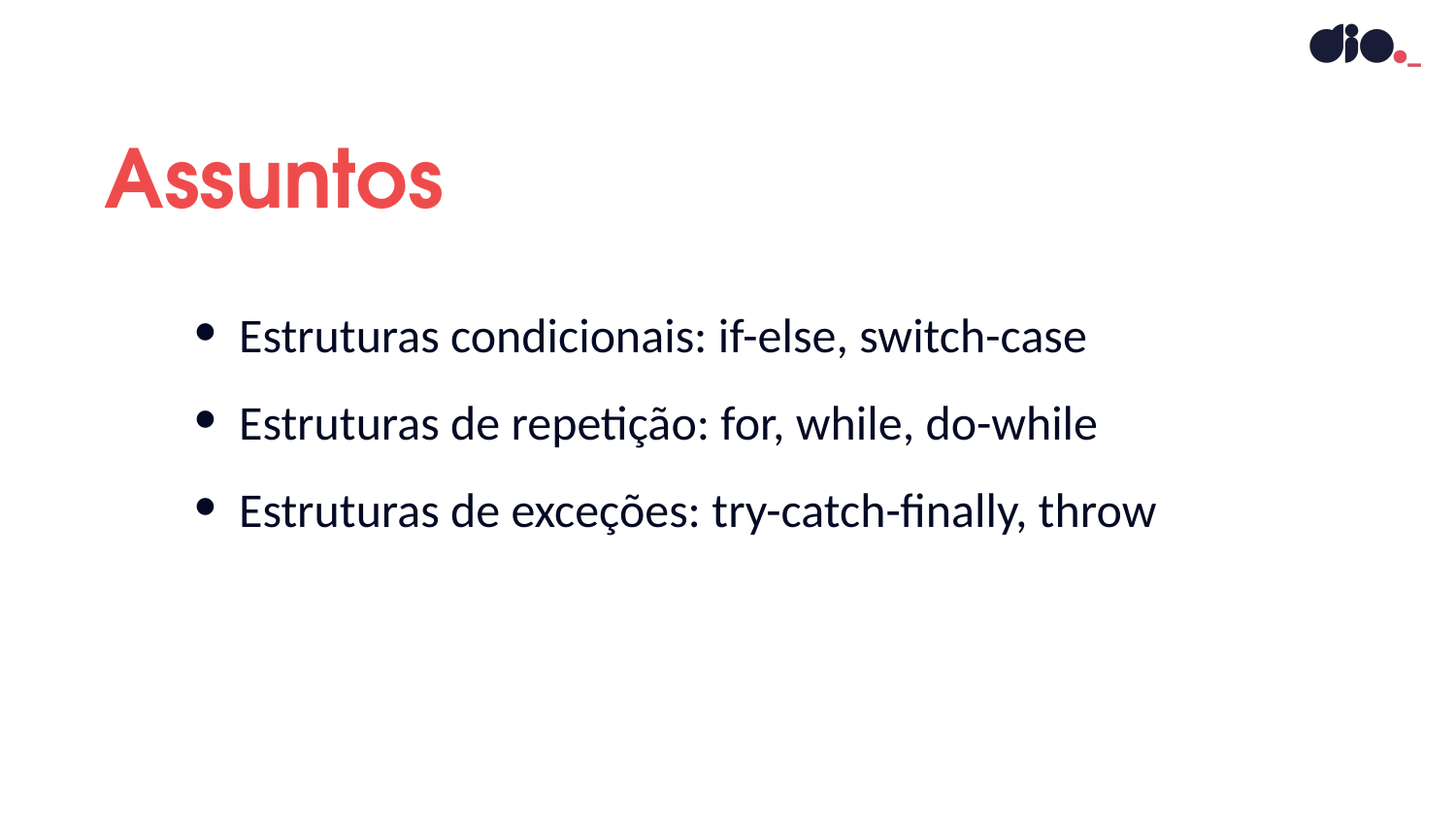

Assuntos
Estruturas condicionais: if-else, switch-case
Estruturas de repetição: for, while, do-while
Estruturas de exceções: try-catch-finally, throw